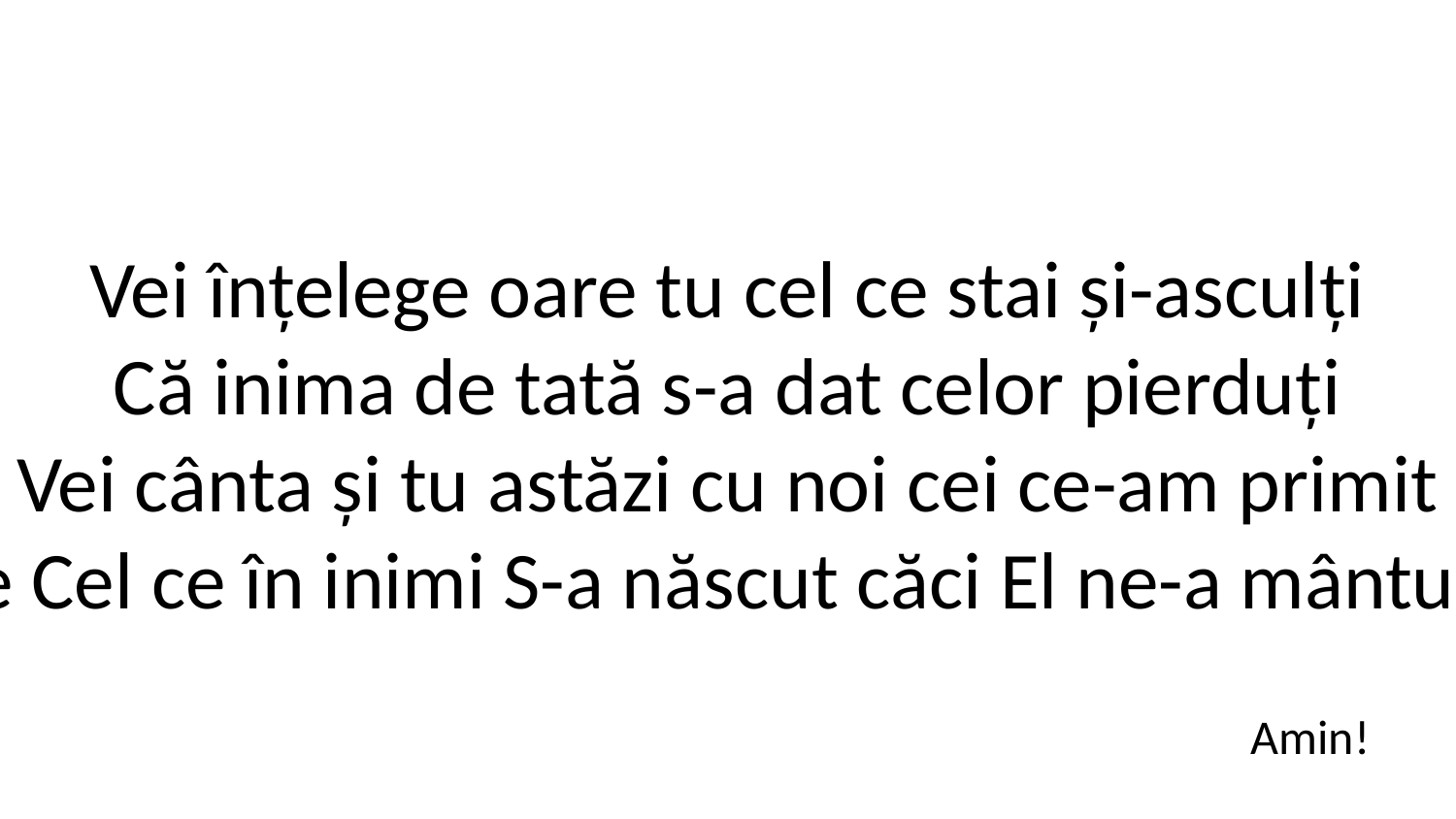

Vei înțelege oare tu cel ce stai și-asculți
Că inima de tată s-a dat celor pierduți
Vei cânta și tu astăzi cu noi cei ce-am primit
Pe Cel ce în inimi S-a născut căci El ne-a mântuit.

Amin!